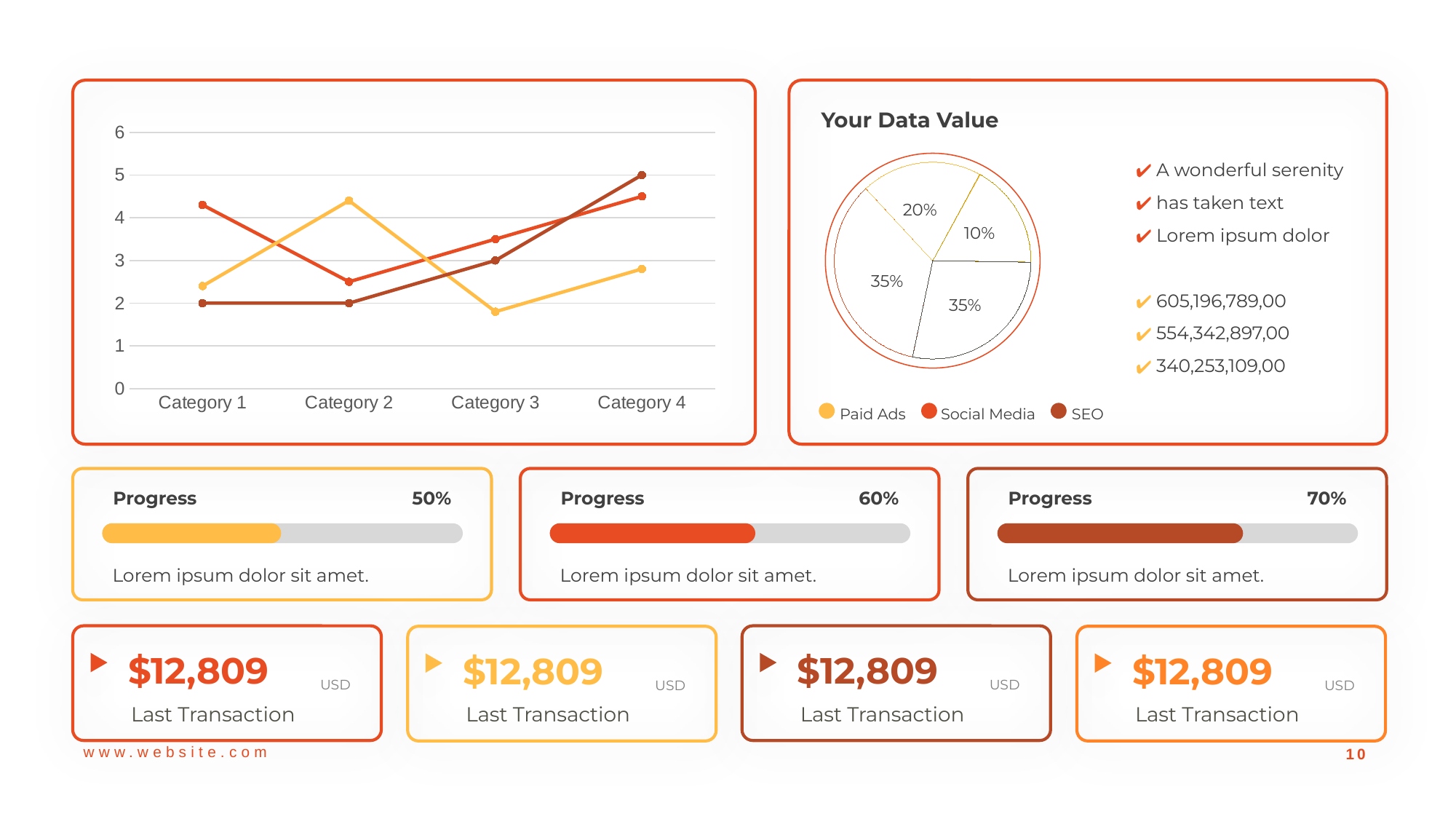

Your Data Value

### Chart

| Category | Series 1 | Series 2 | Series 3 |
|---|---|---|---|
| Category 1 | 4.3 | 2.4 | 2.0 |
| Category 2 | 2.5 | 4.4 | 2.0 |
| Category 3 | 3.5 | 1.8 | 3.0 |
| Category 4 | 4.5 | 2.8 | 5.0 |
A wonderful serenity
has taken text
Lorem ipsum dolor

20%
10%
35%
605,196,789,00
554,342,897,00
340,253,109,00
35%
SEO

Paid Ads

Social Media

Progress
50%
Progress
60%
Progress
70%

Lorem ipsum dolor sit amet.
Lorem ipsum dolor sit amet.
Lorem ipsum dolor sit amet.

$12,809
$12,809
$12,809
$12,809

USD
USD
USD
USD
Last Transaction
Last Transaction
Last Transaction
Last Transaction